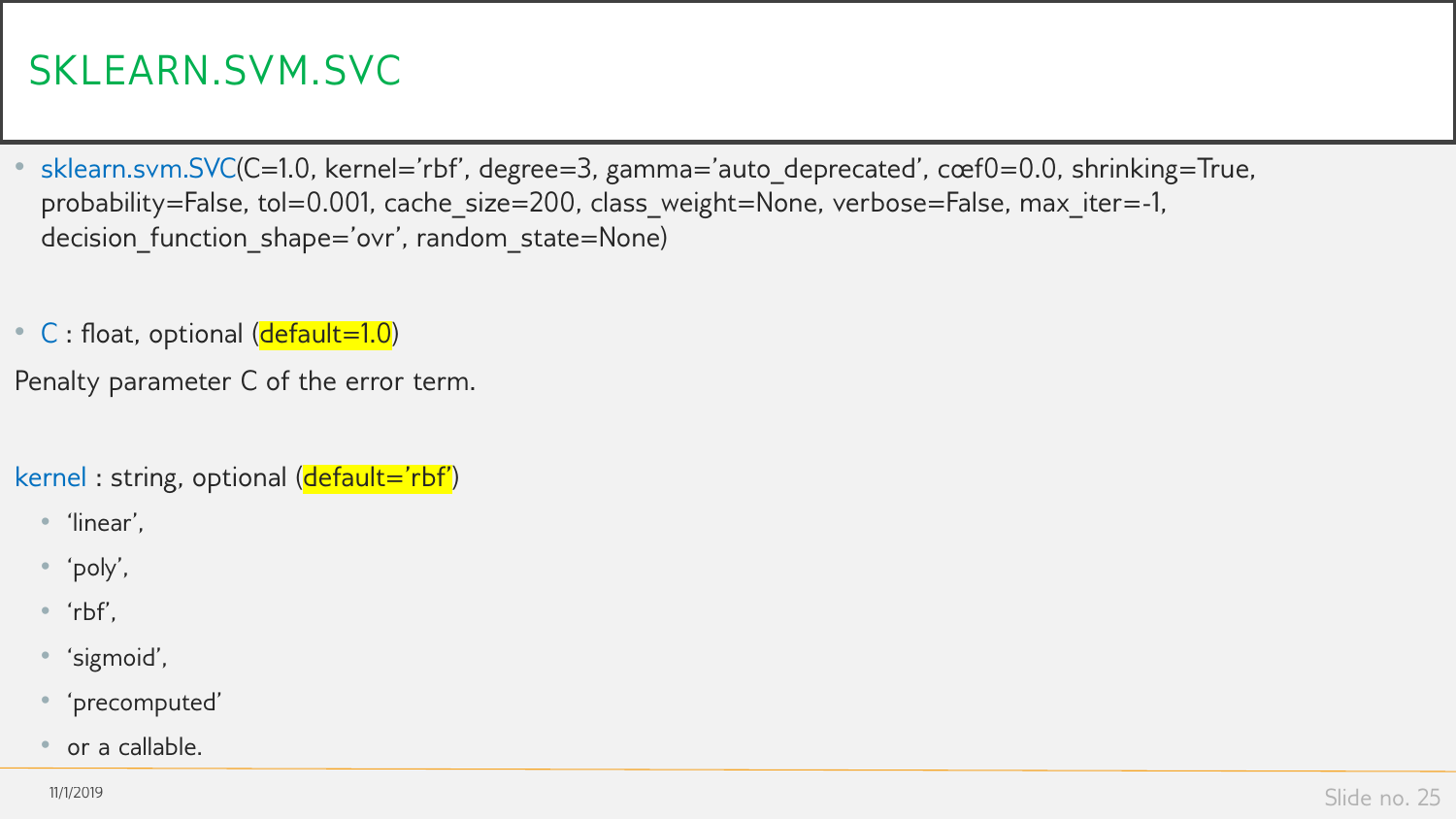

# sklearn.svm.SVC
sklearn.svm.SVC(C=1.0, kernel=’rbf’, degree=3, gamma=’auto_deprecated’, coef0=0.0, shrinking=True, probability=False, tol=0.001, cache_size=200, class_weight=None, verbose=False, max_iter=-1, decision_function_shape=’ovr’, random_state=None)

C : float, optional (default=1.0)
Penalty parameter C of the error term.

kernel : string, optional (default=’rbf’)
‘linear’,
‘poly’,
‘rbf’,
‘sigmoid’,
‘precomputed’
or a callable.
11/1/2019
Slide no. 25